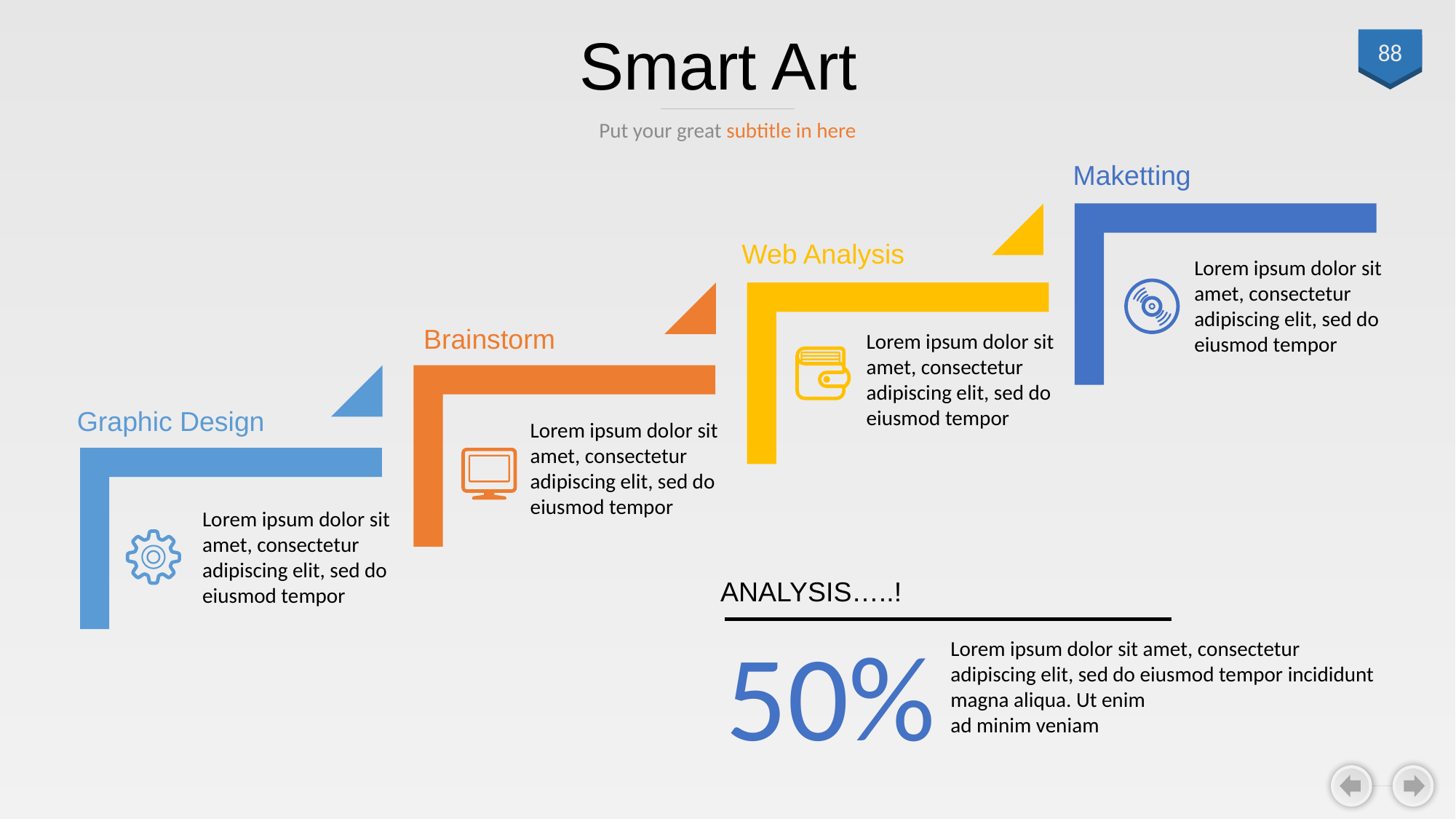

# Smart Art
88
Put your great subtitle in here

Maketting
Lorem ipsum dolor sit amet, consectetur adipiscing elit, sed do eiusmod tempor

Web Analysis

Lorem ipsum dolor sit amet, consectetur adipiscing elit, sed do eiusmod tempor

Brainstorm
Lorem ipsum dolor sit amet, consectetur adipiscing elit, sed do eiusmod tempor

Graphic Design

Lorem ipsum dolor sit amet, consectetur adipiscing elit, sed do eiusmod tempor
ANALYSIS…..!
50%
Lorem ipsum dolor sit amet, consectetur adipiscing elit, sed do eiusmod tempor incididunt magna aliqua. Ut enim
ad minim veniam